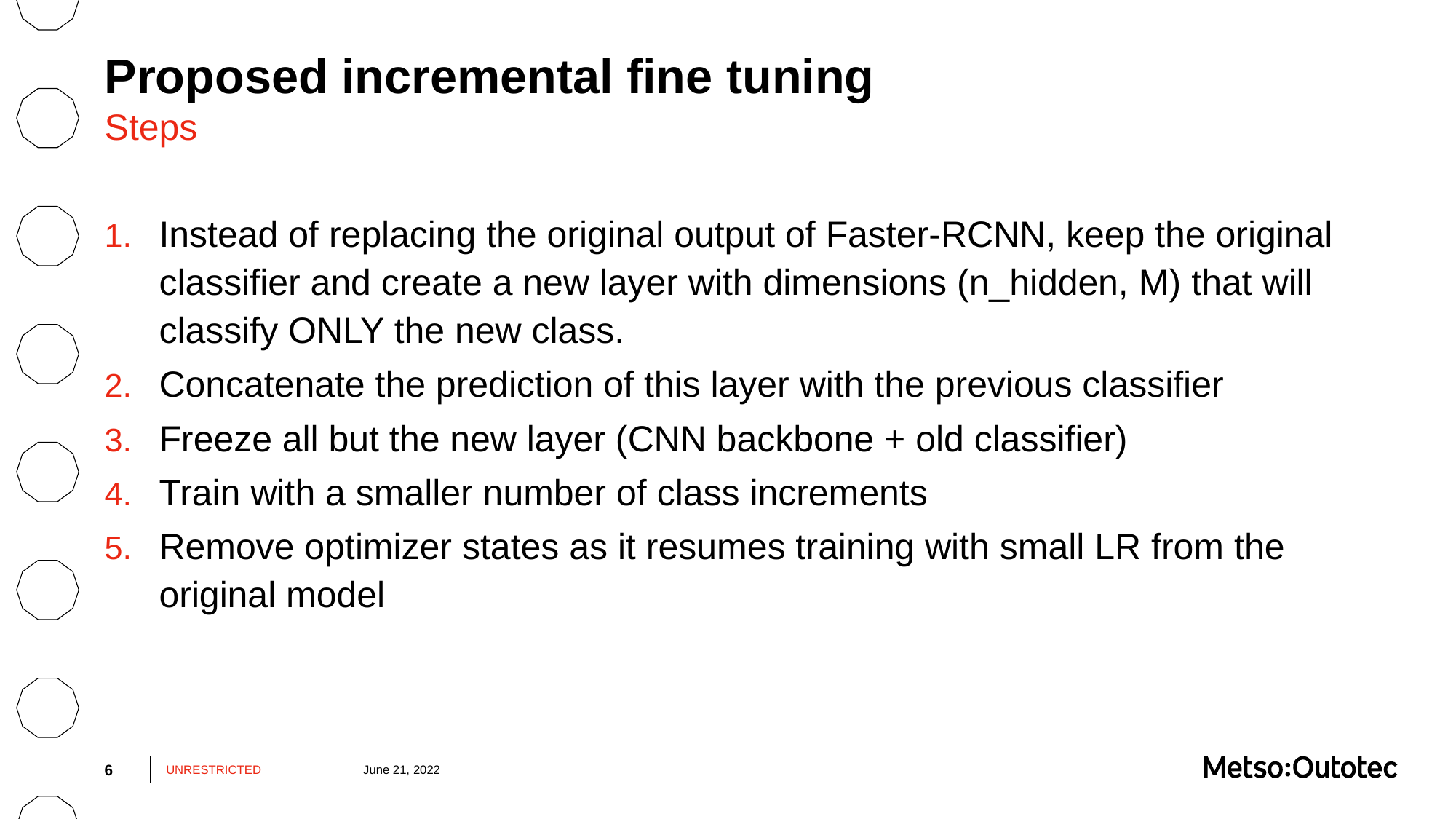

# Proposed incremental fine tuning
Steps
Instead of replacing the original output of Faster-RCNN, keep the original classifier and create a new layer with dimensions (n_hidden, M) that will classify ONLY the new class.
Concatenate the prediction of this layer with the previous classifier
Freeze all but the new layer (CNN backbone + old classifier)
Train with a smaller number of class increments
Remove optimizer states as it resumes training with small LR from the original model
6
UNRESTRICTED
June 21, 2022